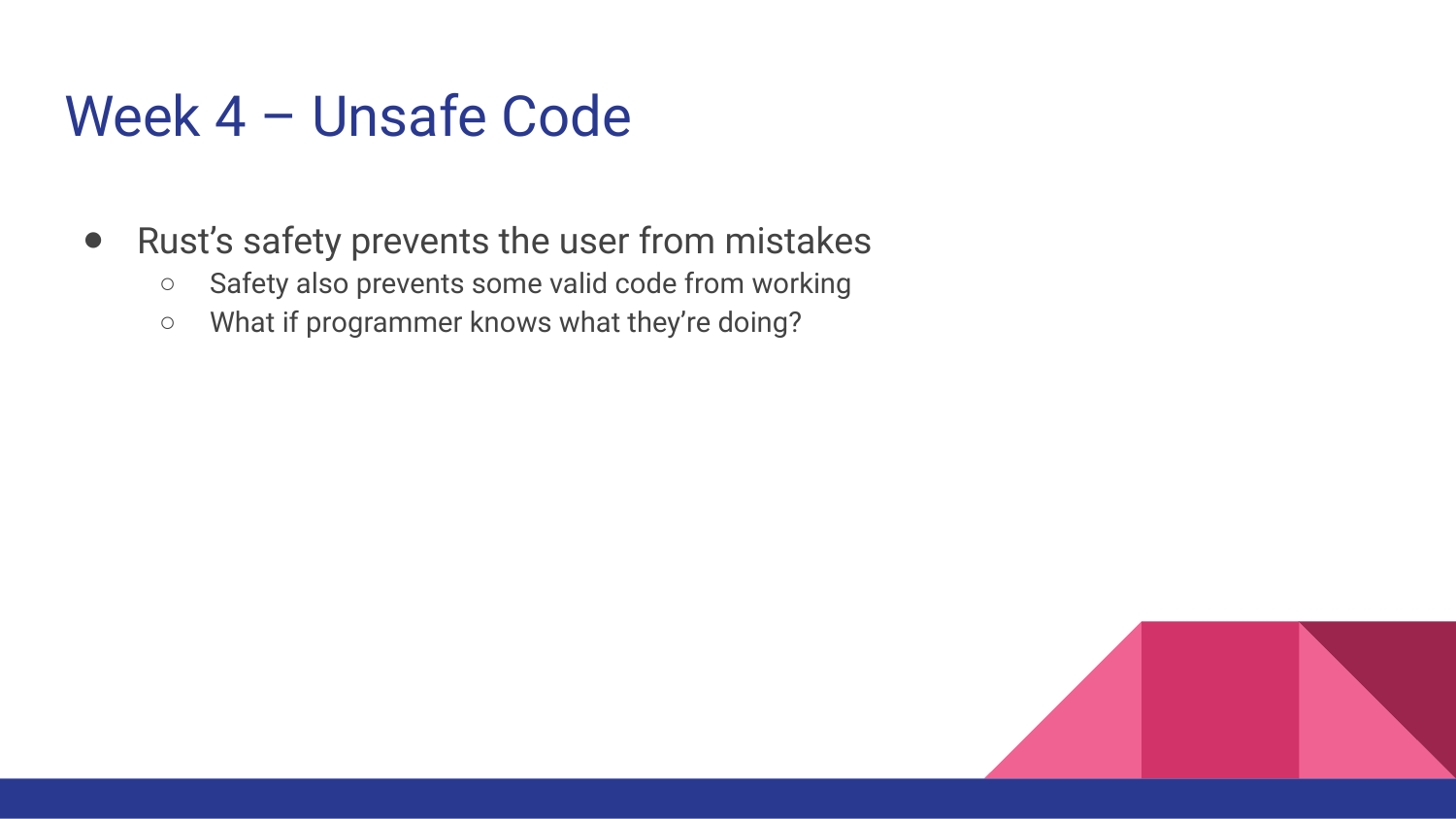

# Week 4 – Unsafe Code
Rust’s safety prevents the user from mistakes
Safety also prevents some valid code from working
What if programmer knows what they’re doing?